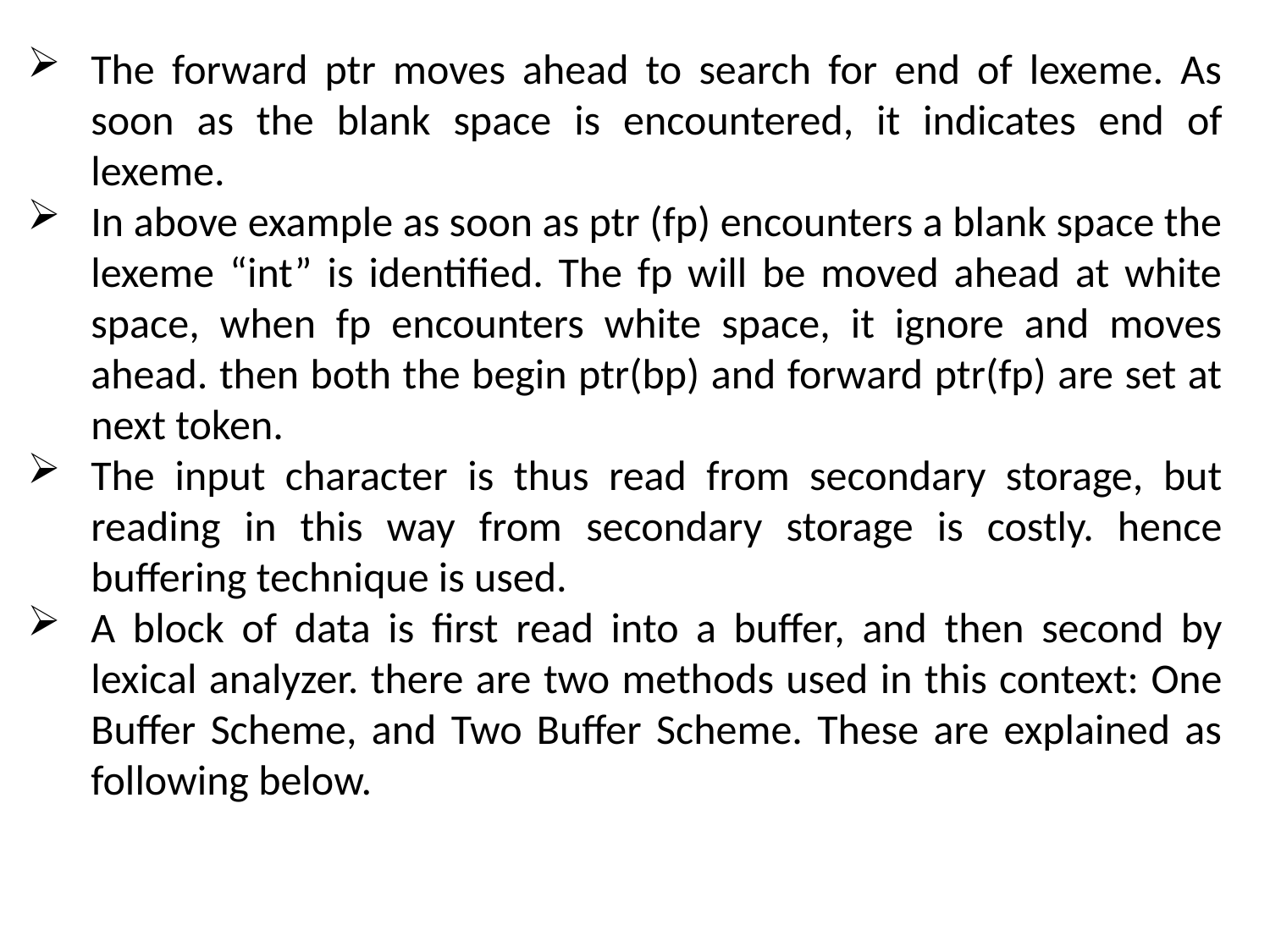

The forward ptr moves ahead to search for end of lexeme. As soon as the blank space is encountered, it indicates end of lexeme.
In above example as soon as ptr (fp) encounters a blank space the lexeme “int” is identified. The fp will be moved ahead at white space, when fp encounters white space, it ignore and moves ahead. then both the begin ptr(bp) and forward ptr(fp) are set at next token.
The input character is thus read from secondary storage, but reading in this way from secondary storage is costly. hence buffering technique is used.
A block of data is first read into a buffer, and then second by lexical analyzer. there are two methods used in this context: One Buffer Scheme, and Two Buffer Scheme. These are explained as following below.